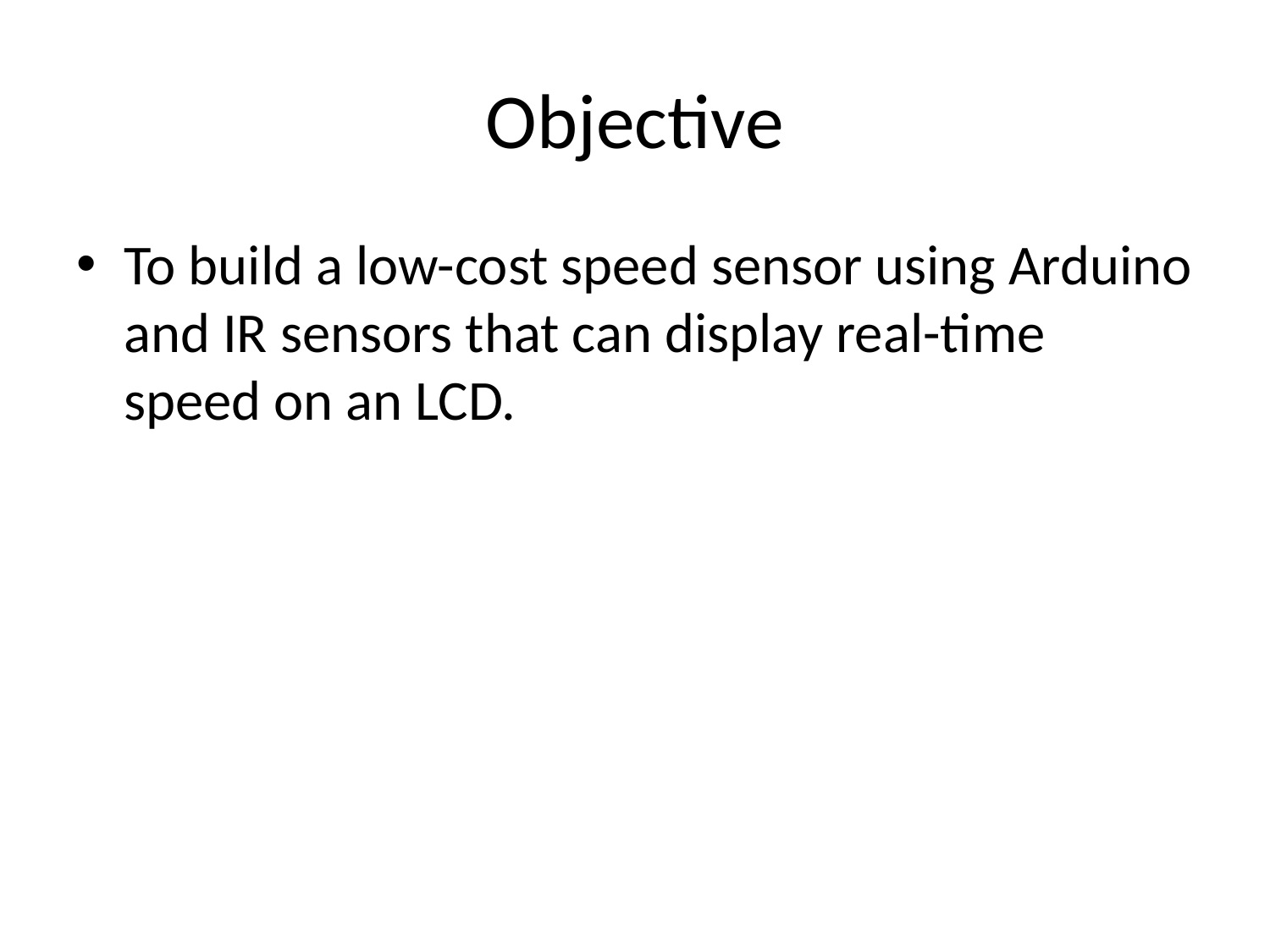

# Objective
To build a low-cost speed sensor using Arduino and IR sensors that can display real-time speed on an LCD.